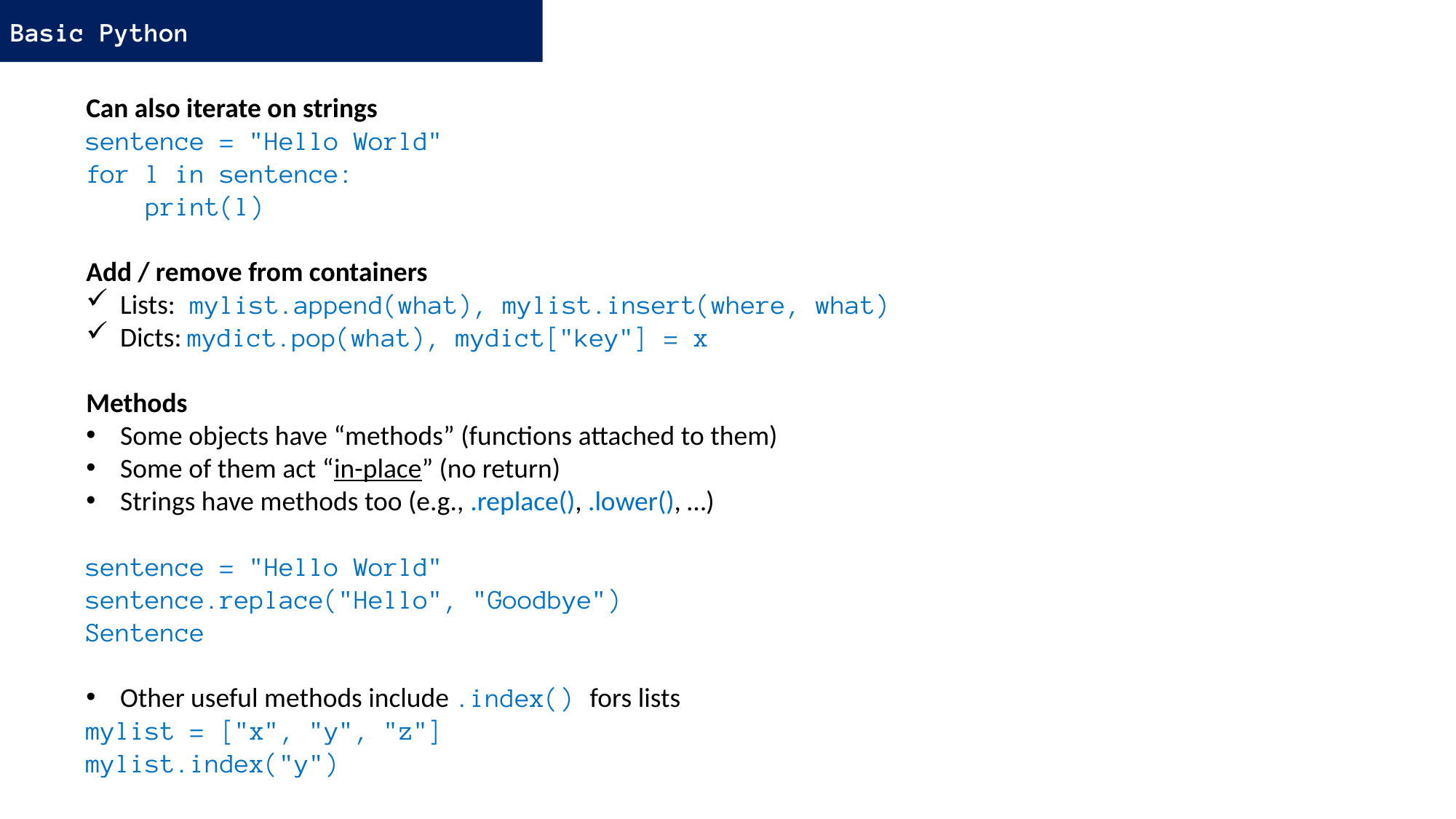

Basic Python
Can also iterate on strings
sentence = "Hello World"
for l in sentence:
    print(l)

Add / remove from containers
Lists: mylist.append(what), mylist.insert(where, what)
Dicts: mydict.pop(what), mydict["key"] = x

Methods
Some objects have “methods” (functions attached to them)
Some of them act “in-place” (no return)
Strings have methods too (e.g., .replace(), .lower(), …)

sentence = "Hello World"
sentence.replace("Hello", "Goodbye")
Sentence

Other useful methods include .index() fors lists
mylist = ["x", "y", "z"]
mylist.index("y")